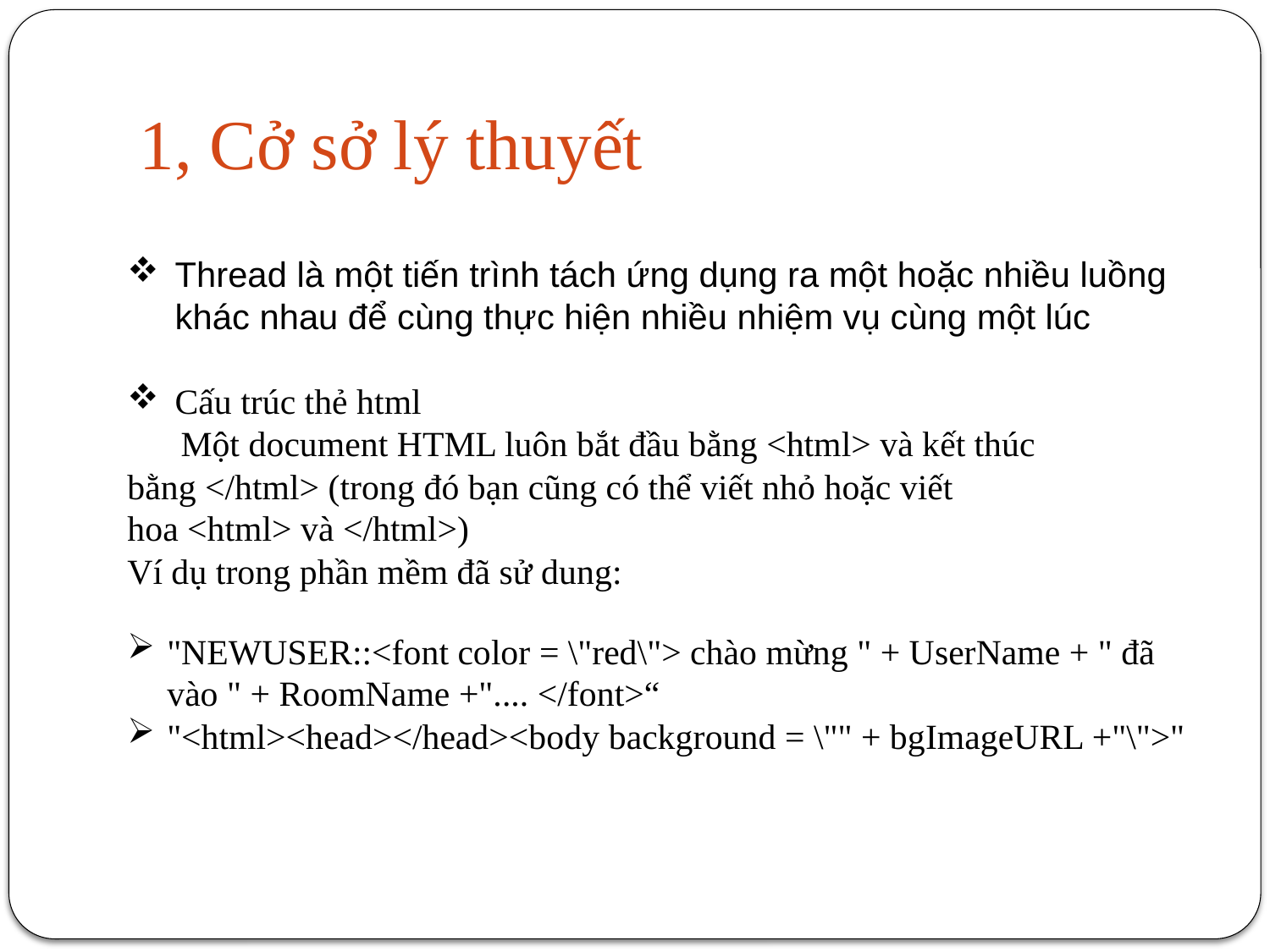

# 1, Cở sở lý thuyết

Thread là một tiến trình tách ứng dụng ra một hoặc nhiều luồng khác nhau để cùng thực hiện nhiều nhiệm vụ cùng một lúc

Cấu trúc thẻ html
      Một document HTML luôn bắt đầu bằng <html> và kết thúc bằng </html> (trong đó bạn cũng có thể viết nhỏ hoặc viết hoa <html> và </html>)
Ví dụ trong phần mềm đã sử dung:

"NEWUSER::<font color = \"red\"> chào mừng " + UserName + " đã vào " + RoomName +".... </font>“
"<html><head></head><body background = \"" + bgImageURL +"\">"